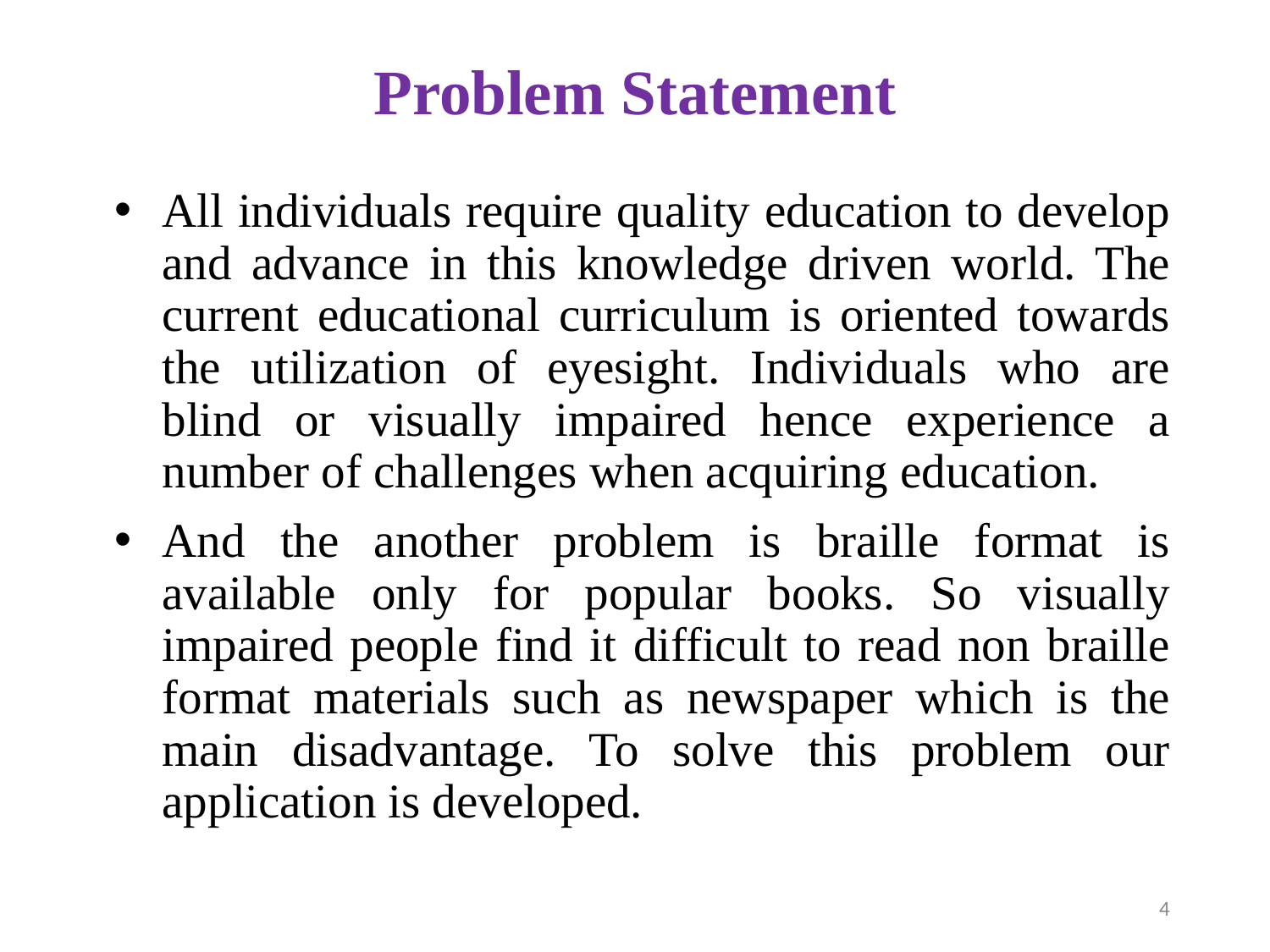

# Problem Statement
All individuals require quality education to develop and advance in this knowledge driven world. The current educational curriculum is oriented towards the utilization of eyesight. Individuals who are blind or visually impaired hence experience a number of challenges when acquiring education.
And the another problem is braille format is available only for popular books. So visually impaired people find it difficult to read non braille format materials such as newspaper which is the main disadvantage. To solve this problem our application is developed.
4